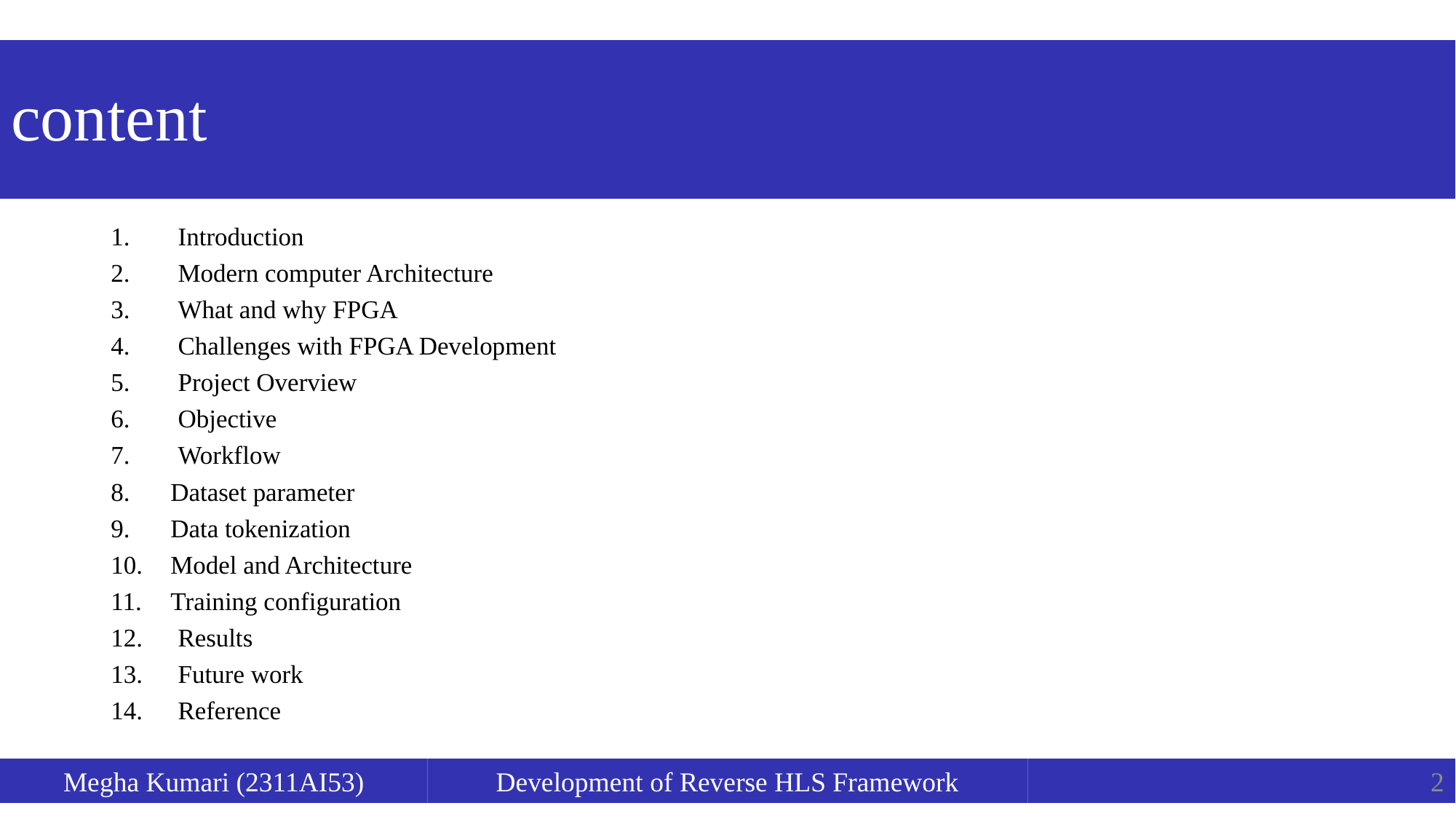

# content
Introduction
Modern computer Architecture
What and why FPGA
Challenges with FPGA Development
Project Overview
Objective
Workflow
Dataset parameter
Data tokenization
Model and Architecture
Training configuration
Results
Future work
Reference

Megha Kumari (2311AI53)
Development of Reverse HLS Framework
2